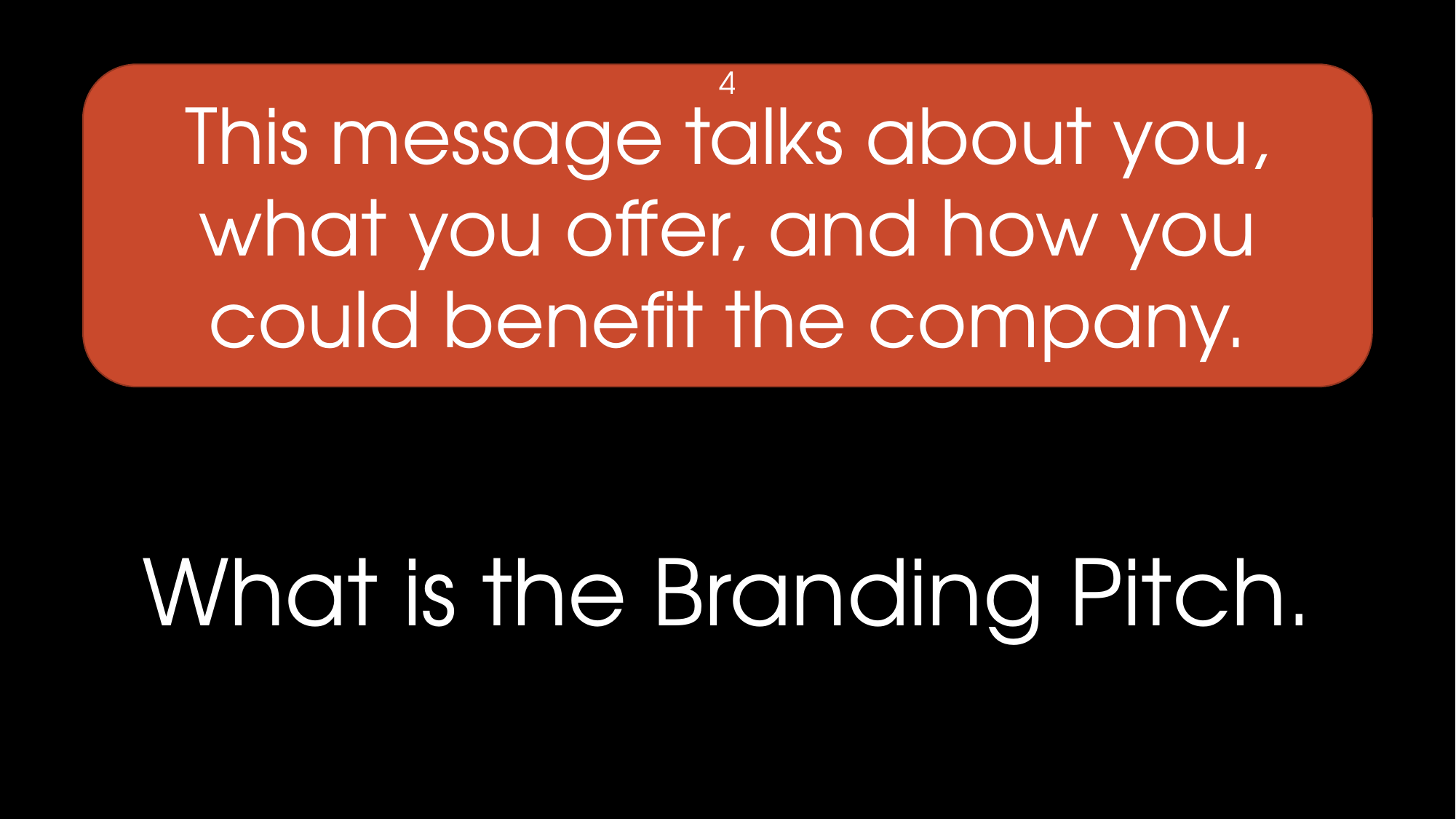

This message talks about you, what you offer, and how you could benefit the company.
4
What is the Branding Pitch.